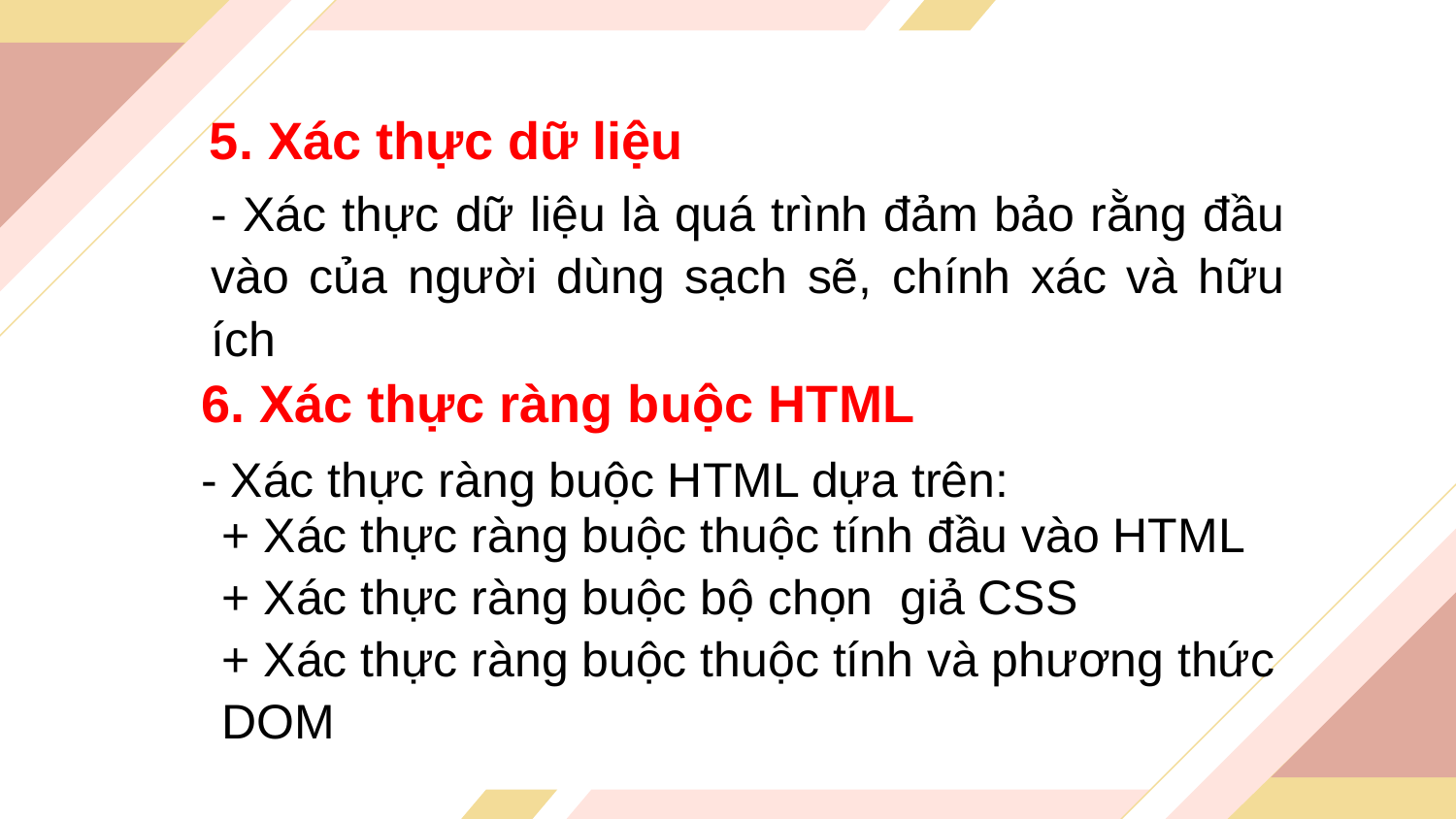

5. Xác thực dữ liệu
- Xác thực dữ liệu là quá trình đảm bảo rằng đầu vào của người dùng sạch sẽ, chính xác và hữu ích
6. Xác thực ràng buộc HTML
- Xác thực ràng buộc HTML dựa trên:
+ Xác thực ràng buộc thuộc tính đầu vào HTML
+ Xác thực ràng buộc bộ chọn  giả CSS
+ Xác thực ràng buộc thuộc tính và phương thức DOM